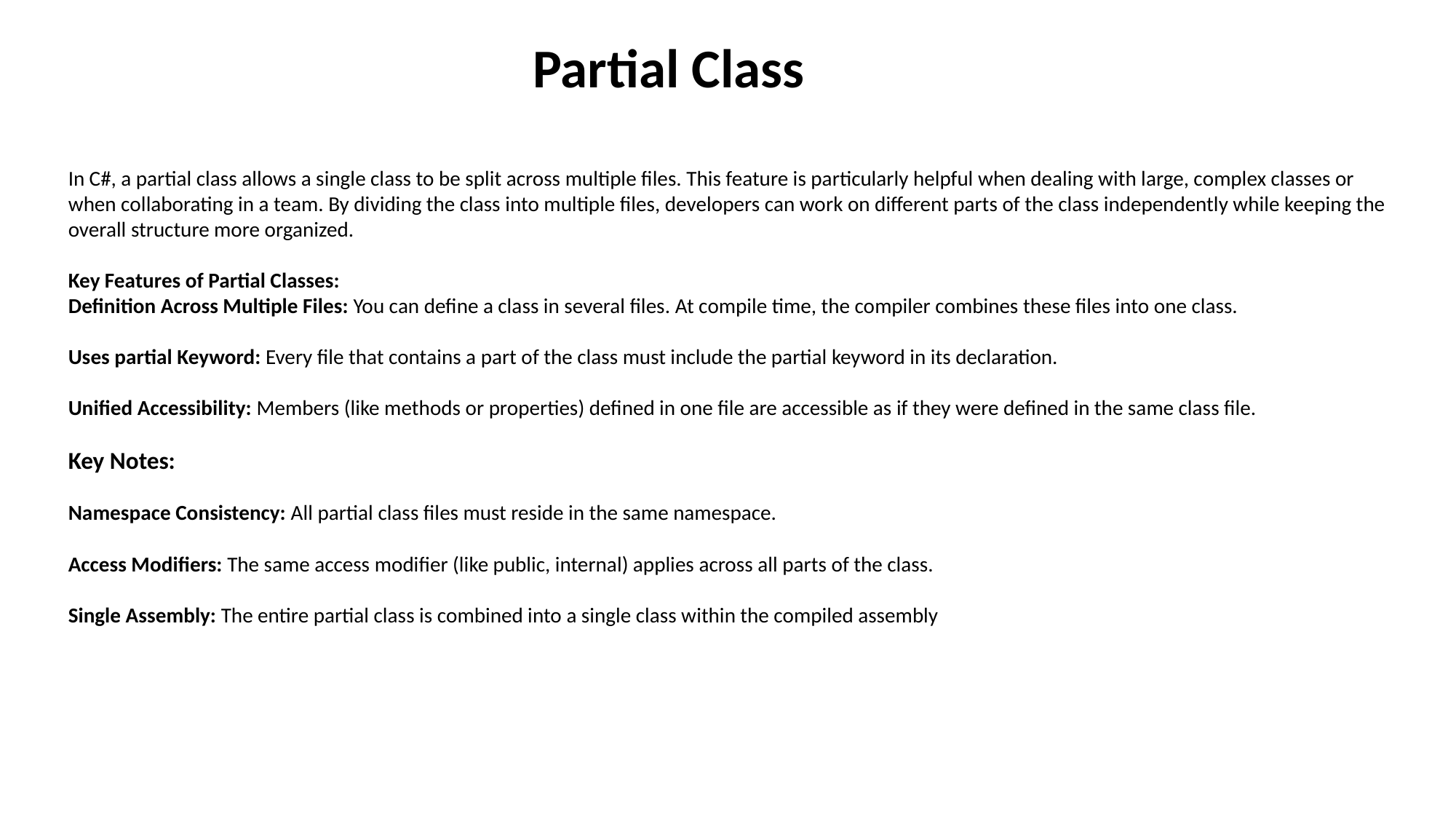

Partial Class
In C#, a partial class allows a single class to be split across multiple files. This feature is particularly helpful when dealing with large, complex classes or when collaborating in a team. By dividing the class into multiple files, developers can work on different parts of the class independently while keeping the overall structure more organized.

Key Features of Partial Classes:
Definition Across Multiple Files: You can define a class in several files. At compile time, the compiler combines these files into one class.

Uses partial Keyword: Every file that contains a part of the class must include the partial keyword in its declaration.

Unified Accessibility: Members (like methods or properties) defined in one file are accessible as if they were defined in the same class file.

Key Notes:

Namespace Consistency: All partial class files must reside in the same namespace.

Access Modifiers: The same access modifier (like public, internal) applies across all parts of the class.

Single Assembly: The entire partial class is combined into a single class within the compiled assembly